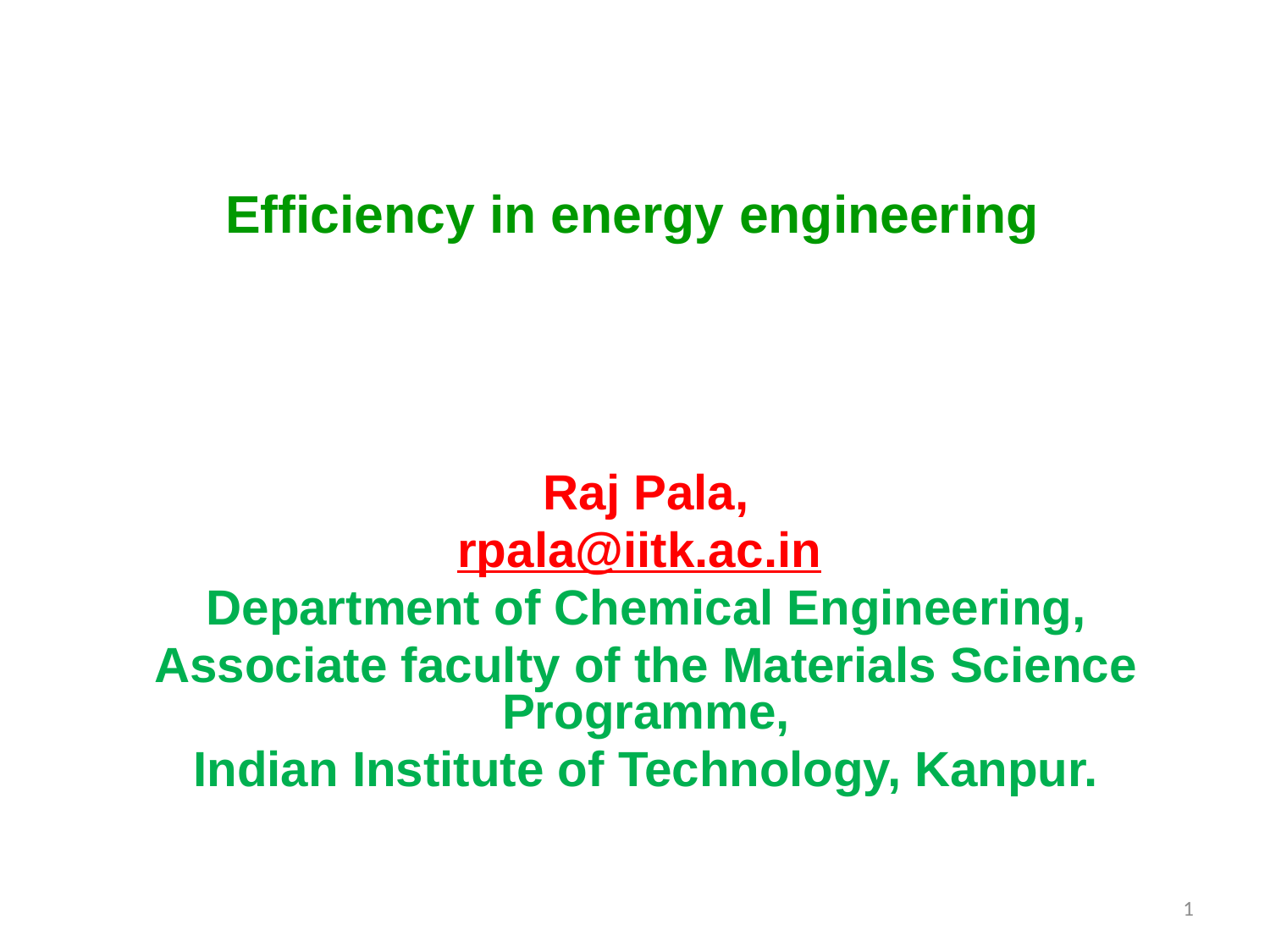

# Efficiency in energy engineering
Raj Pala,
rpala@iitk.ac.in
Department of Chemical Engineering,
Associate faculty of the Materials Science Programme,
Indian Institute of Technology, Kanpur.

1